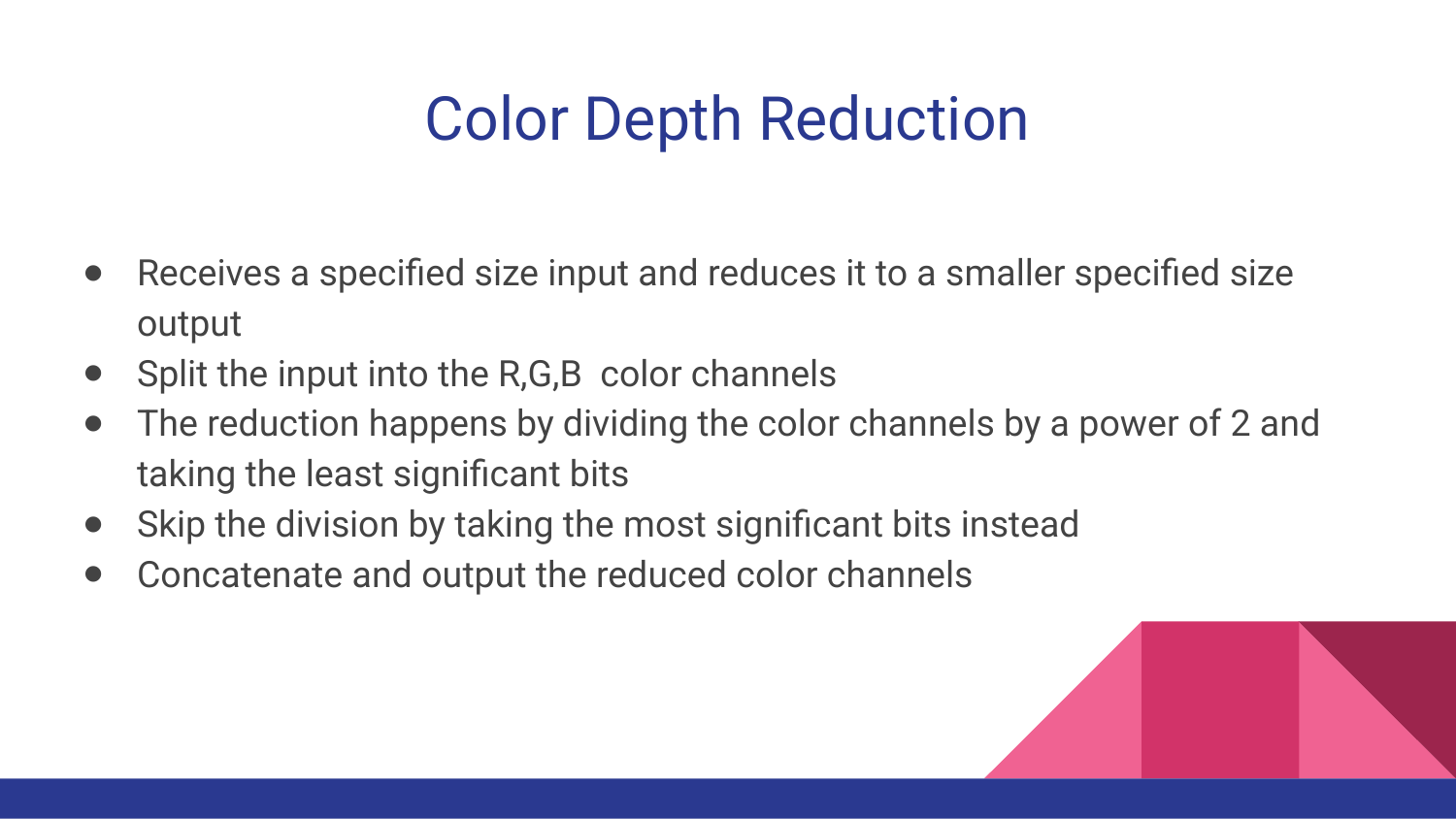

# Color Depth Reduction
Receives a specified size input and reduces it to a smaller specified size output
Split the input into the R,G,B  color channels
The reduction happens by dividing the color channels by a power of 2 and taking the least significant bits
Skip the division by taking the most significant bits instead
Concatenate and output the reduced color channels